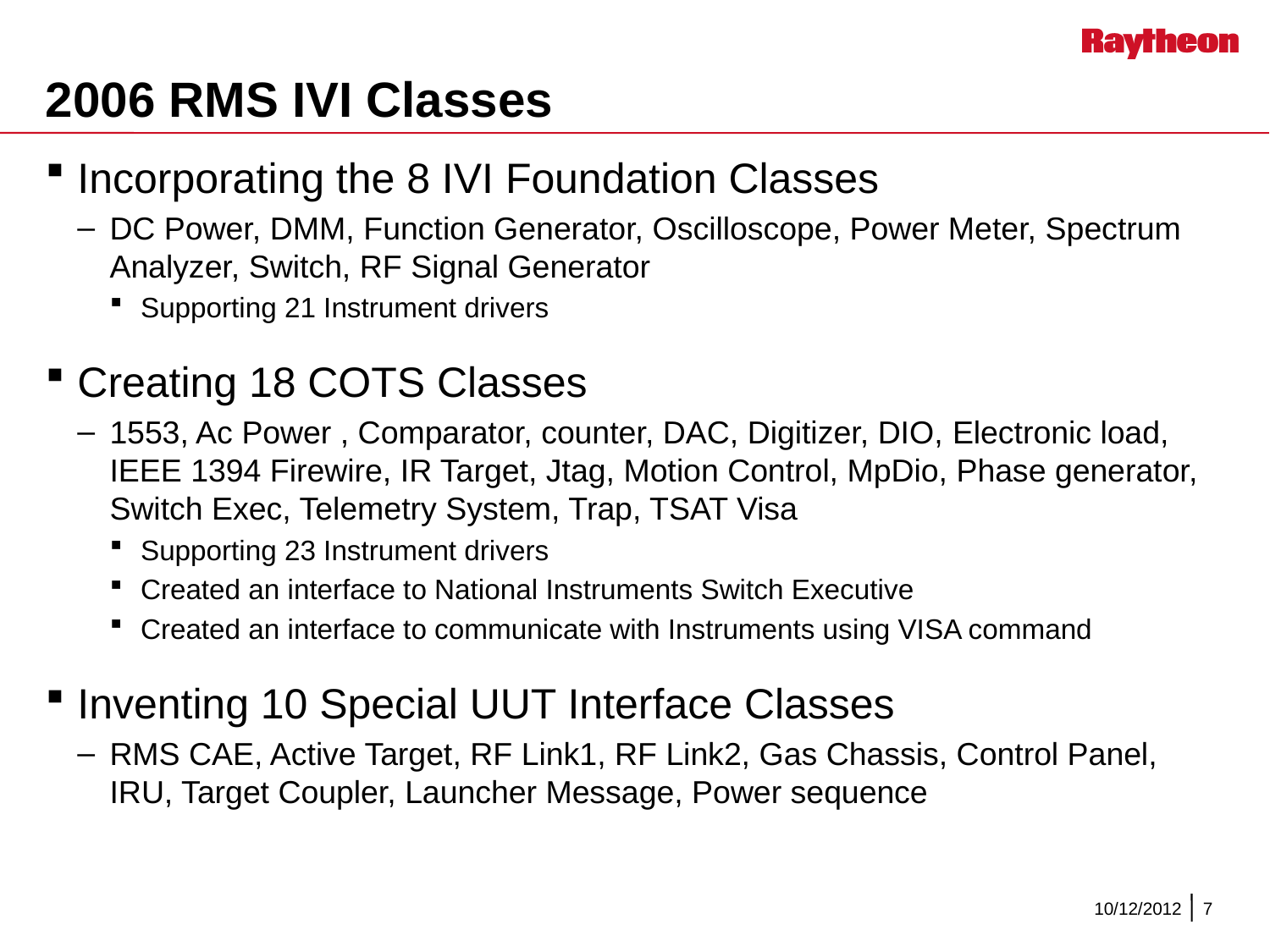

# 2006 RMS IVI Classes
Incorporating the 8 IVI Foundation Classes
DC Power, DMM, Function Generator, Oscilloscope, Power Meter, Spectrum Analyzer, Switch, RF Signal Generator
Supporting 21 Instrument drivers
Creating 18 COTS Classes
1553, Ac Power , Comparator, counter, DAC, Digitizer, DIO, Electronic load, IEEE 1394 Firewire, IR Target, Jtag, Motion Control, MpDio, Phase generator, Switch Exec, Telemetry System, Trap, TSAT Visa
Supporting 23 Instrument drivers
Created an interface to National Instruments Switch Executive
Created an interface to communicate with Instruments using VISA command
Inventing 10 Special UUT Interface Classes
RMS CAE, Active Target, RF Link1, RF Link2, Gas Chassis, Control Panel, IRU, Target Coupler, Launcher Message, Power sequence
10/12/2012
7